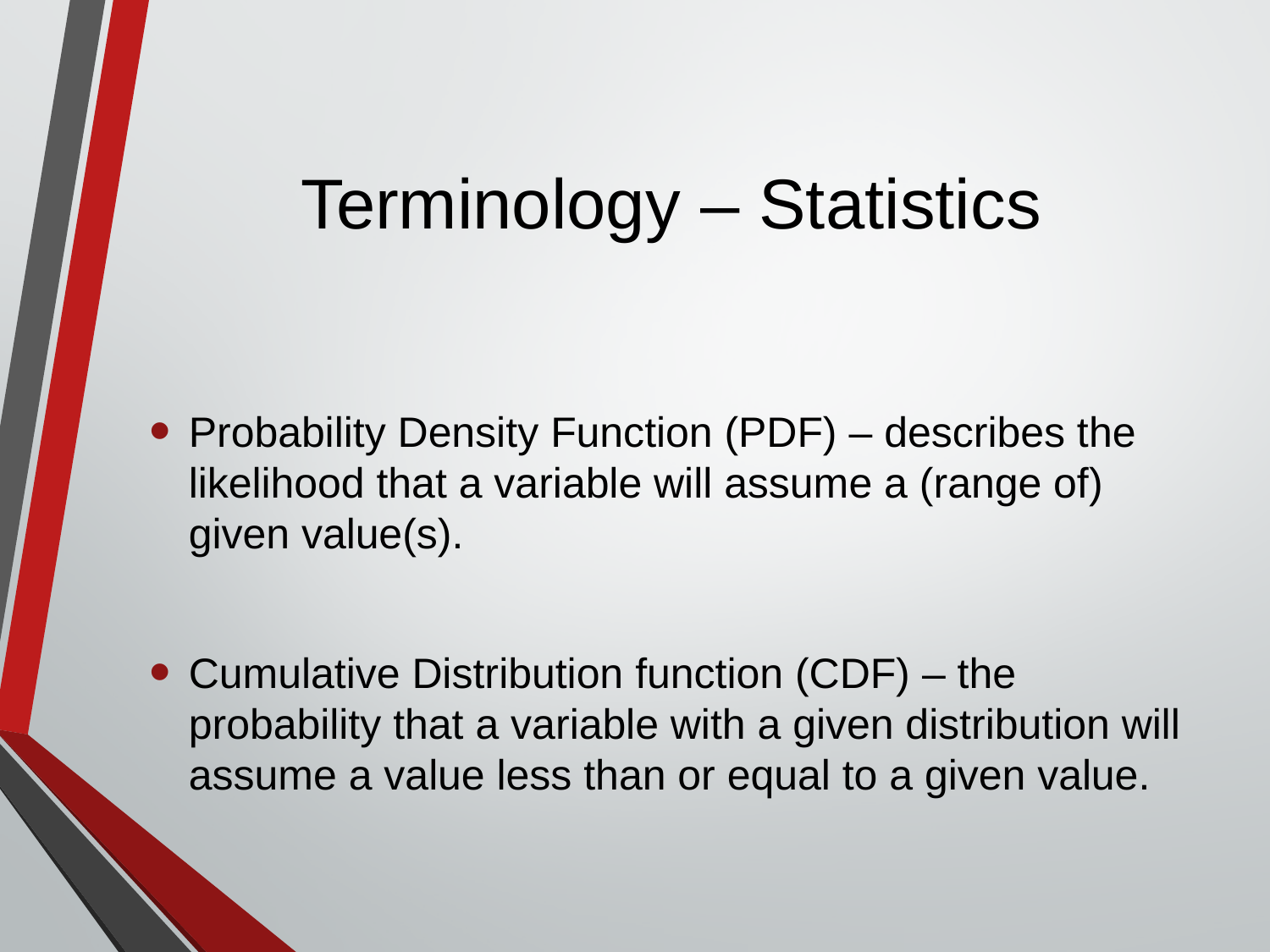

# Terminology – Statistics
Probability Density Function (PDF) – describes the likelihood that a variable will assume a (range of) given value(s).

Cumulative Distribution function (CDF) – the probability that a variable with a given distribution will assume a value less than or equal to a given value.